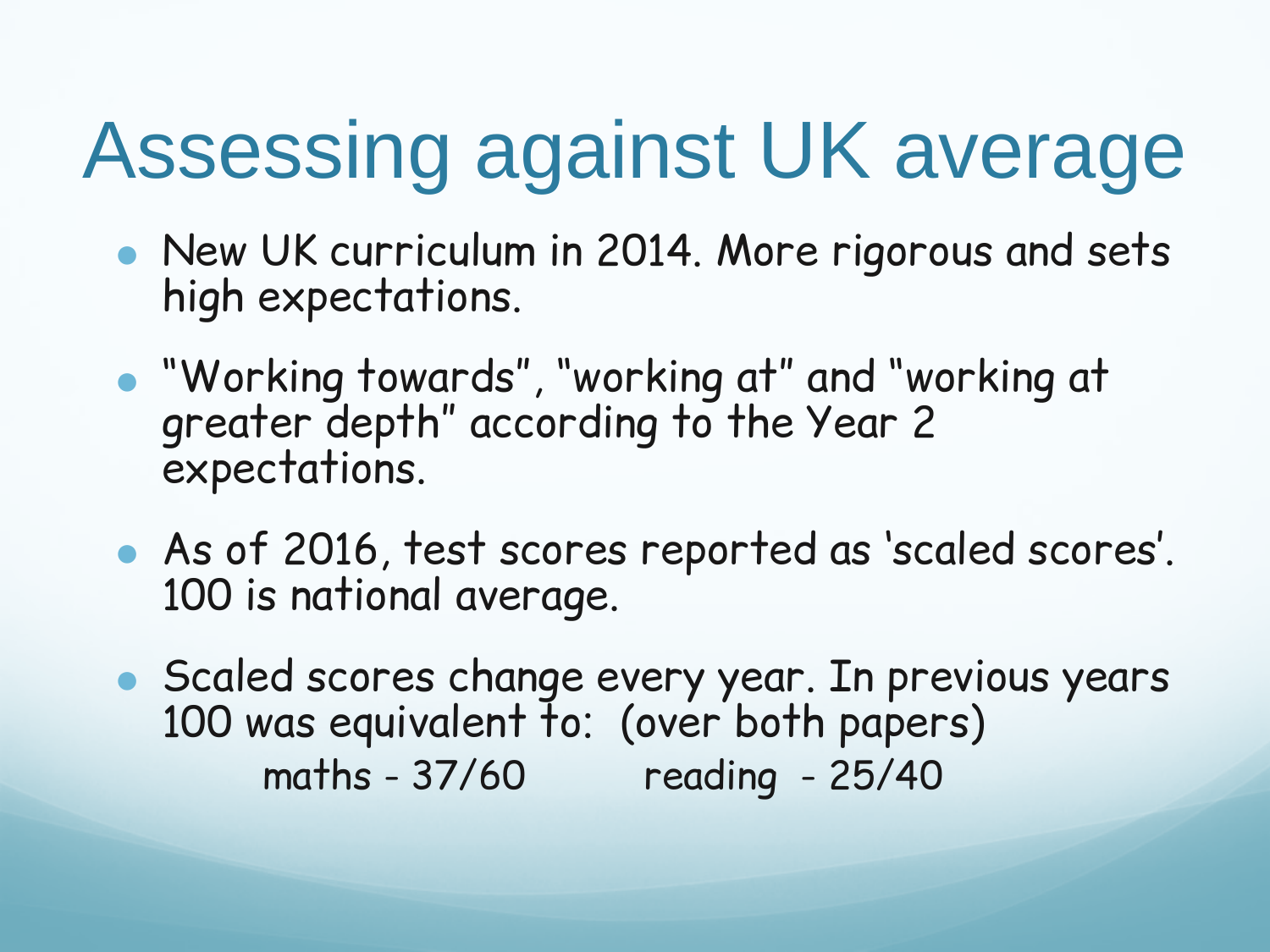

# Assessing against UK average
New UK curriculum in 2014. More rigorous and sets high expectations.
“Working towards”, “working at” and “working at greater depth” according to the Year 2 expectations.
As of 2016, test scores reported as ‘scaled scores’. 100 is national average.
Scaled scores change every year. In previous years 100 was equivalent to:  (over both papers)
	maths - 37/60	reading  - 25/40